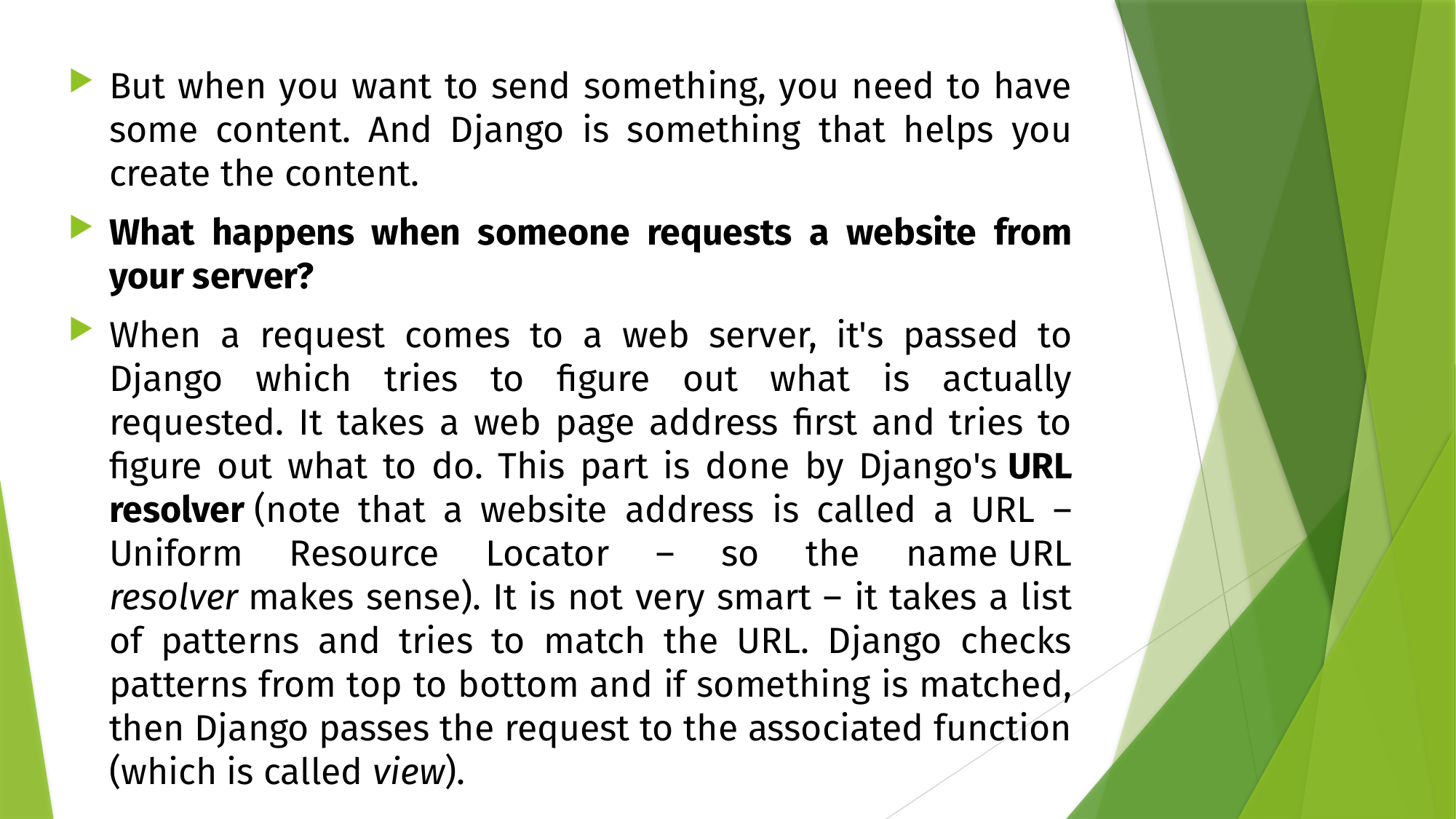

But when you want to send something, you need to have some content. And Django is something that helps you create the content.
What happens when someone requests a website from your server?
When a request comes to a web server, it's passed to Django which tries to figure out what is actually requested. It takes a web page address first and tries to figure out what to do. This part is done by Django's URL resolver (note that a website address is called a URL – Uniform Resource Locator – so the name URL resolver makes sense). It is not very smart – it takes a list of patterns and tries to match the URL. Django checks patterns from top to bottom and if something is matched, then Django passes the request to the associated function (which is called view).